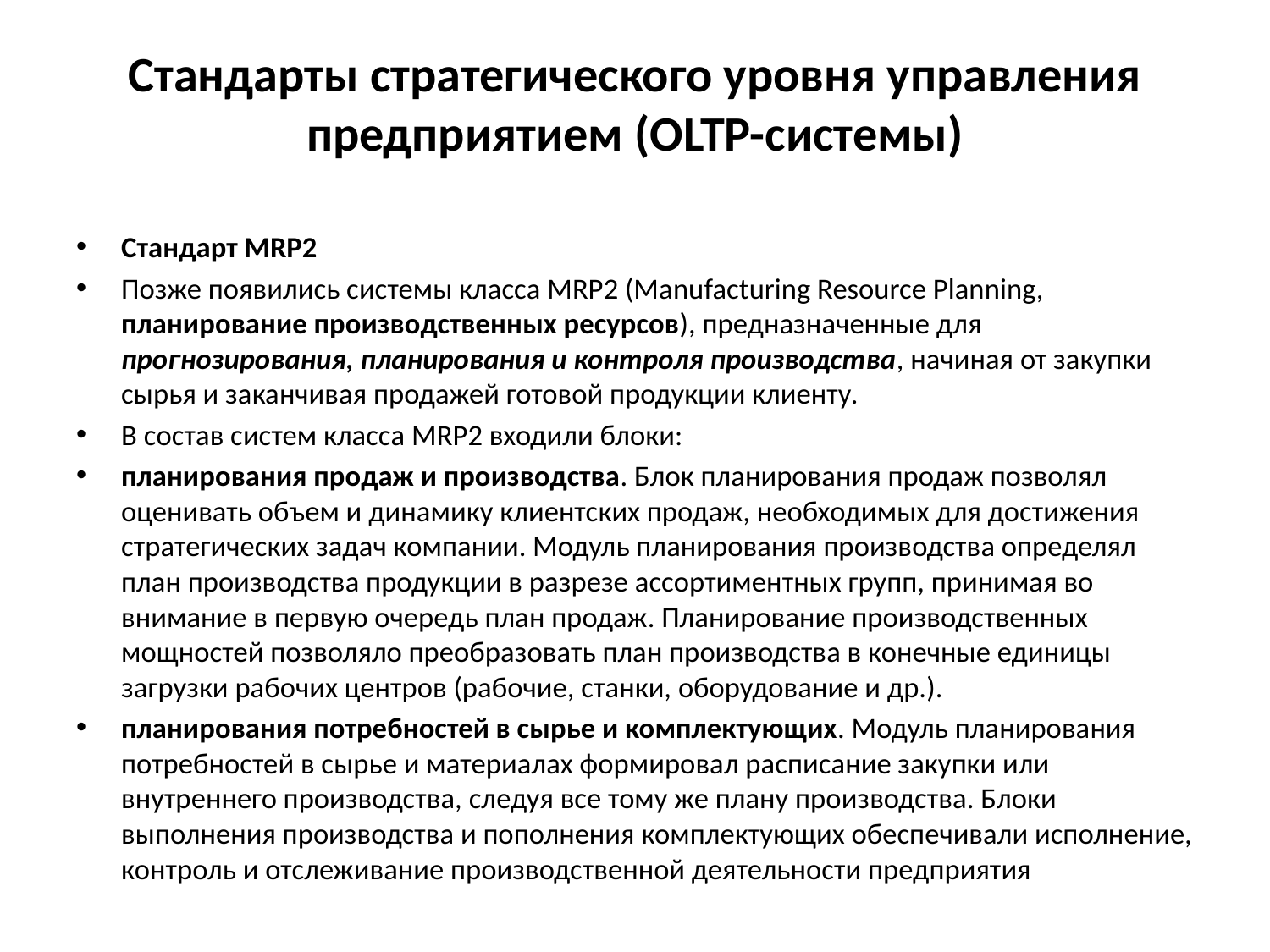

# Стандарты стратегического уровня управления предприятием (OLTP-системы)
Стандарт MRP2
Позже появились системы класса MRP2 (Manufacturing Resource Planning, планирование производственных ресурсов), предназначенные для прогнозирования, планирования и контроля производства, начиная от закупки сырья и заканчивая продажей готовой продукции клиенту.
В состав систем класса MRP2 входили блоки:
планирования продаж и производства. Блок планирования продаж позволял оценивать объем и динамику клиентских продаж, необходимых для достижения стратегических задач компании. Модуль планирования производства определял план производства продукции в разрезе ассортиментных групп, принимая во внимание в первую очередь план продаж. Планирование производственных мощностей позволяло преобразовать план производства в конечные единицы загрузки рабочих центров (рабочие, станки, оборудование и др.).
планирования потребностей в сырье и комплектующих. Модуль планирования потребностей в сырье и материалах формировал расписание закупки или внутреннего производства, следуя все тому же плану производства. Блоки выполнения производства и пополнения комплектующих обеспечивали исполнение, контроль и отслеживание производственной деятельности предприятия